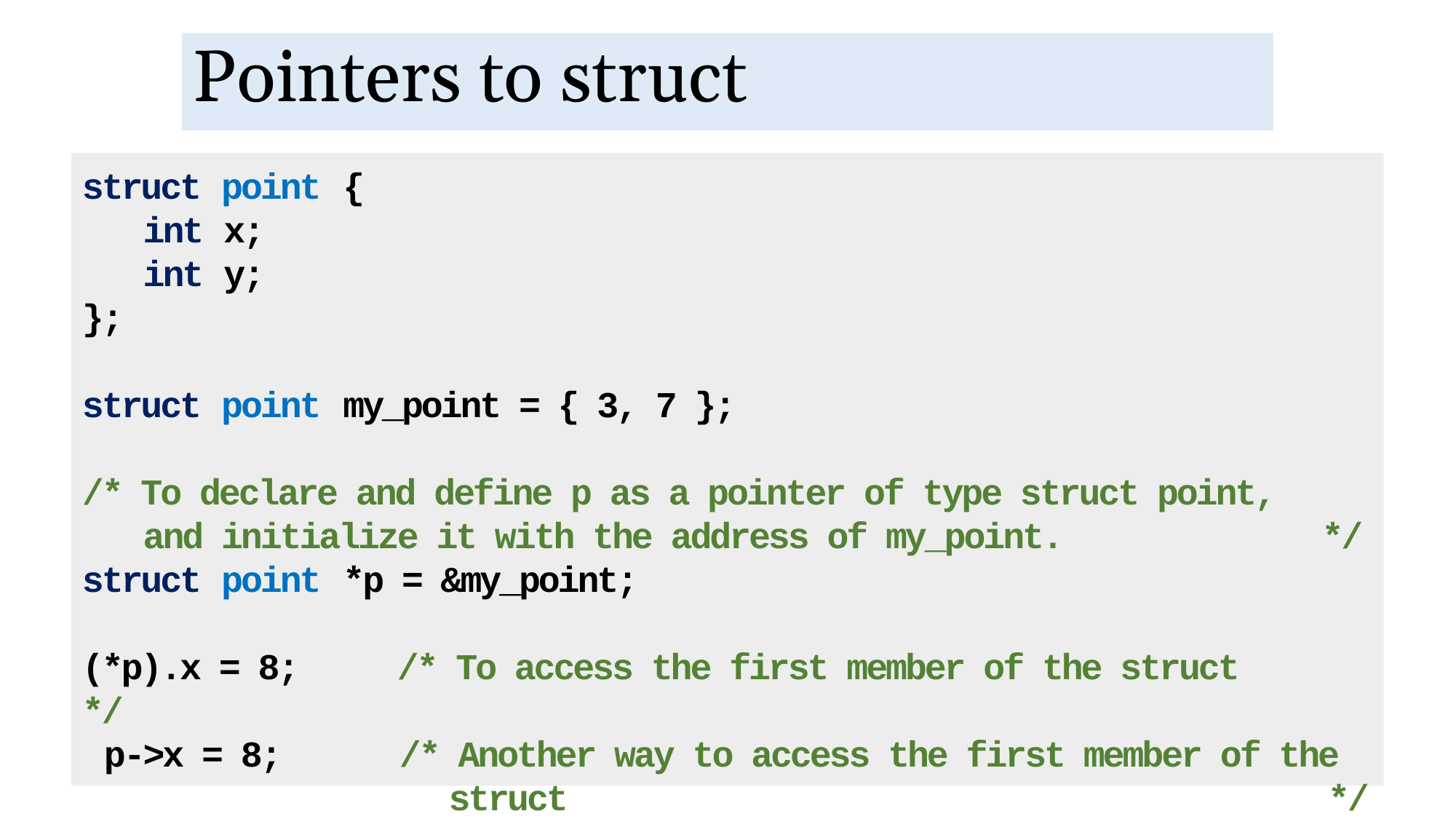

Pointers to struct

struct point {
   int x;
   int y;
};

struct point my_point = { 3, 7 };

/* To declare and define p as a pointer of type struct point,
   and initialize it with the address of my_point. 		  */
struct point *p = &my_point;

(*p).x = 8;     /* To access the first member of the struct     */
 p->x = 8;      /* Another way to access the first member of the 			  struct                                       */